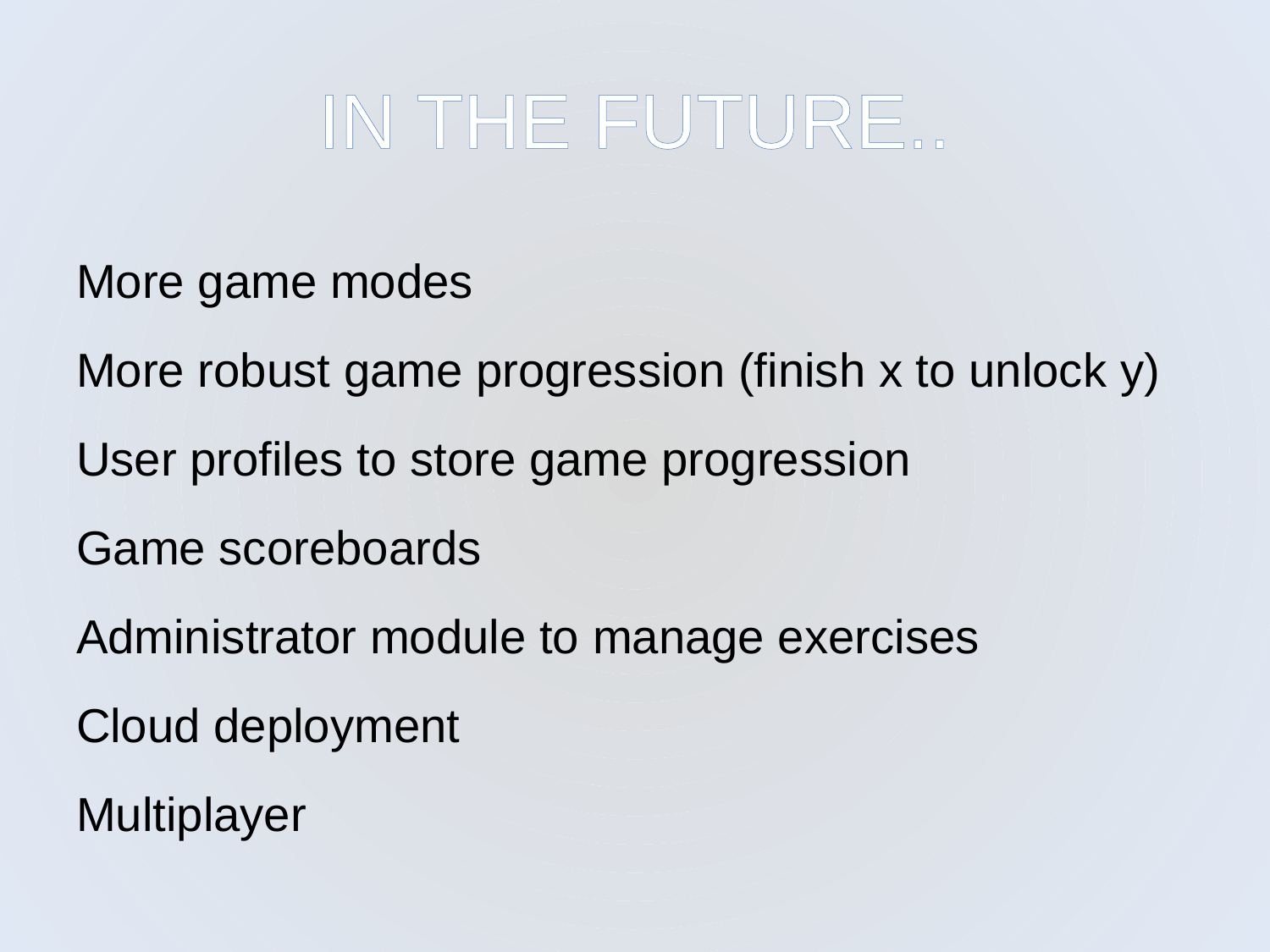

# IN THE FUTURE..
More game modes
More robust game progression (finish x to unlock y)
User profiles to store game progression
Game scoreboards
Administrator module to manage exercises
Cloud deployment
Multiplayer